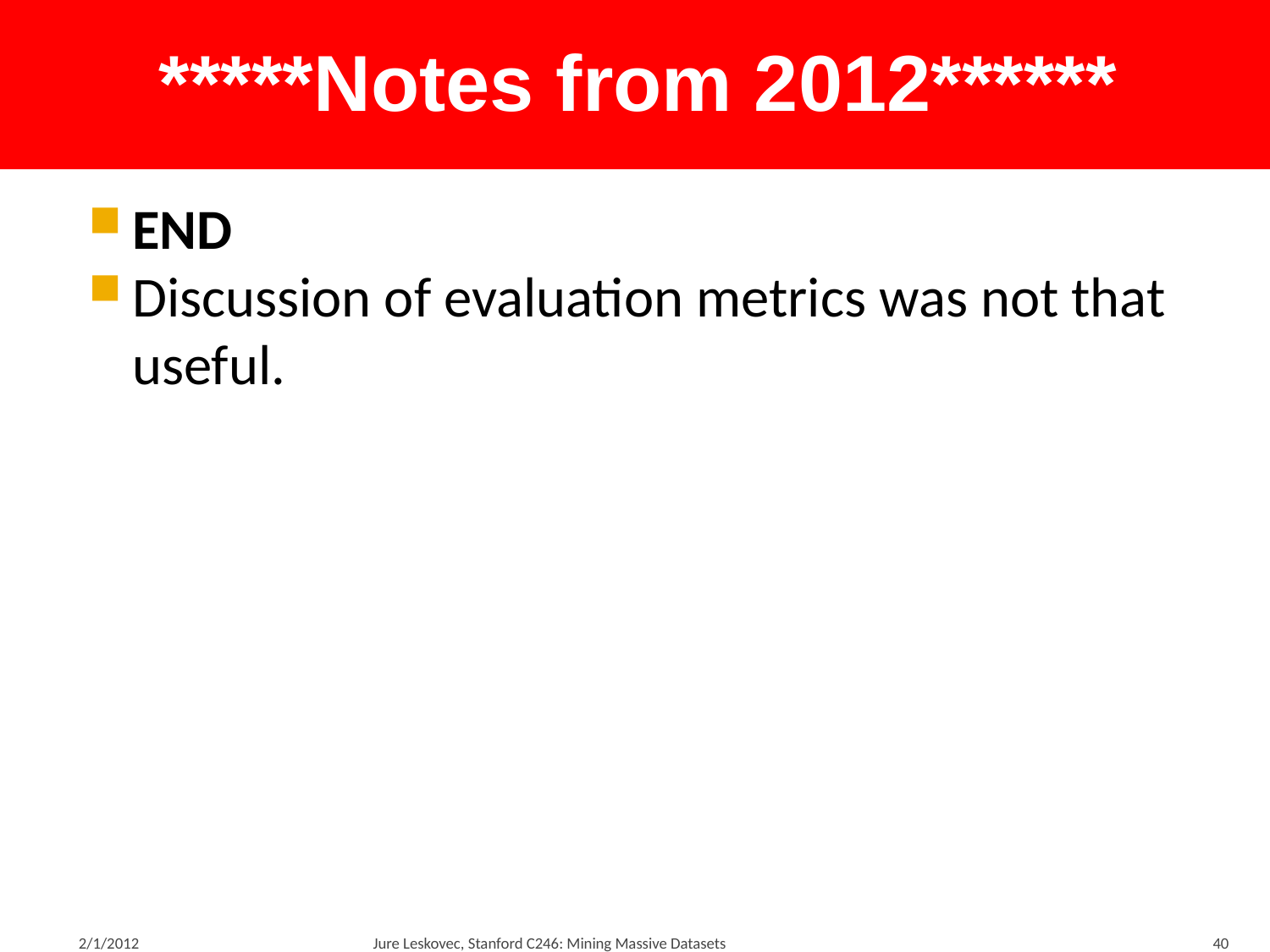

# *****Notes from 2012******
END
Discussion of evaluation metrics was not that useful.
2/1/2012
Jure Leskovec, Stanford C246: Mining Massive Datasets
40